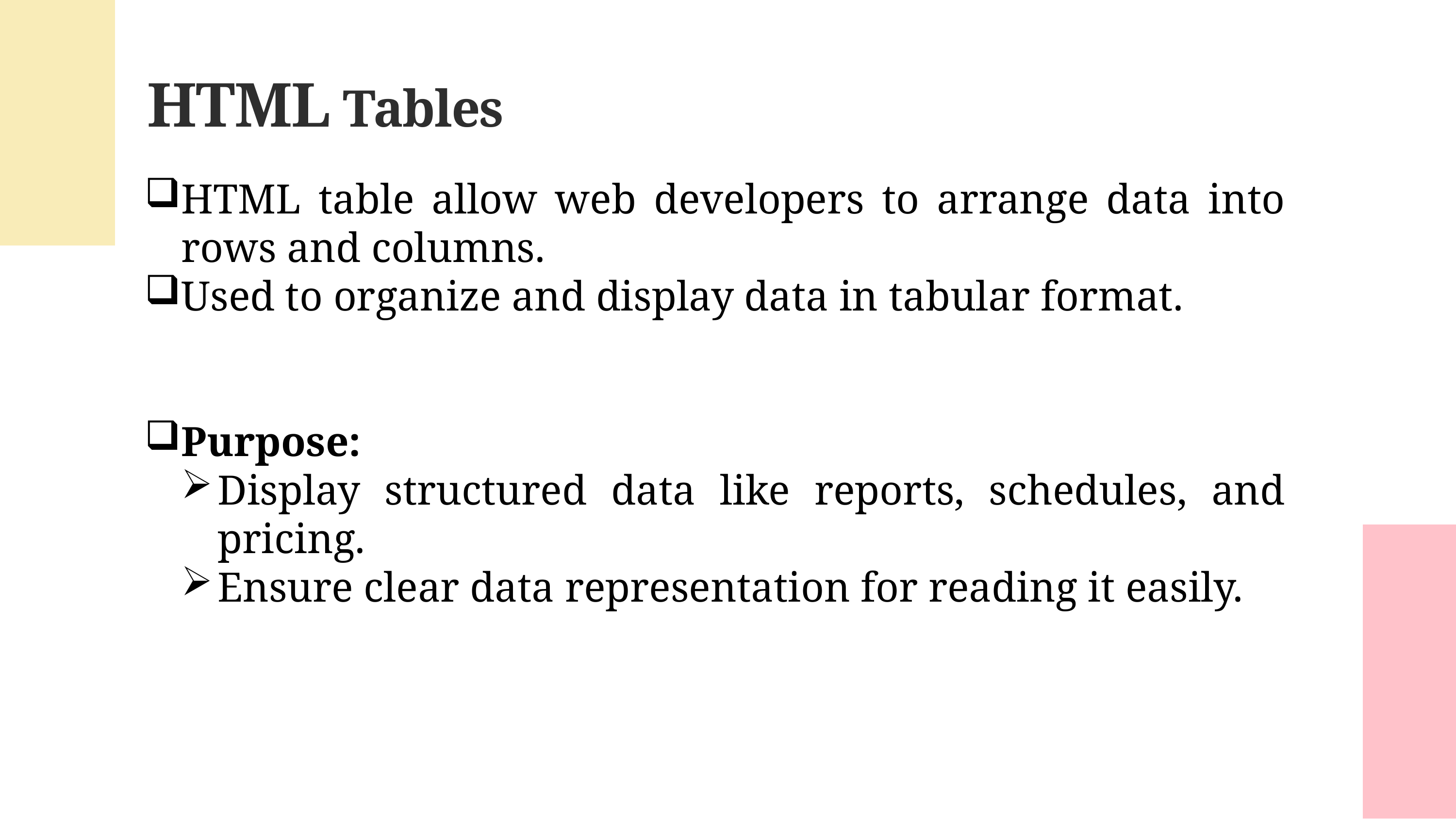

HTML Tables
HTML table allow web developers to arrange data into rows and columns.
Used to organize and display data in tabular format.

Purpose:
Display structured data like reports, schedules, and pricing.
Ensure clear data representation for reading it easily.